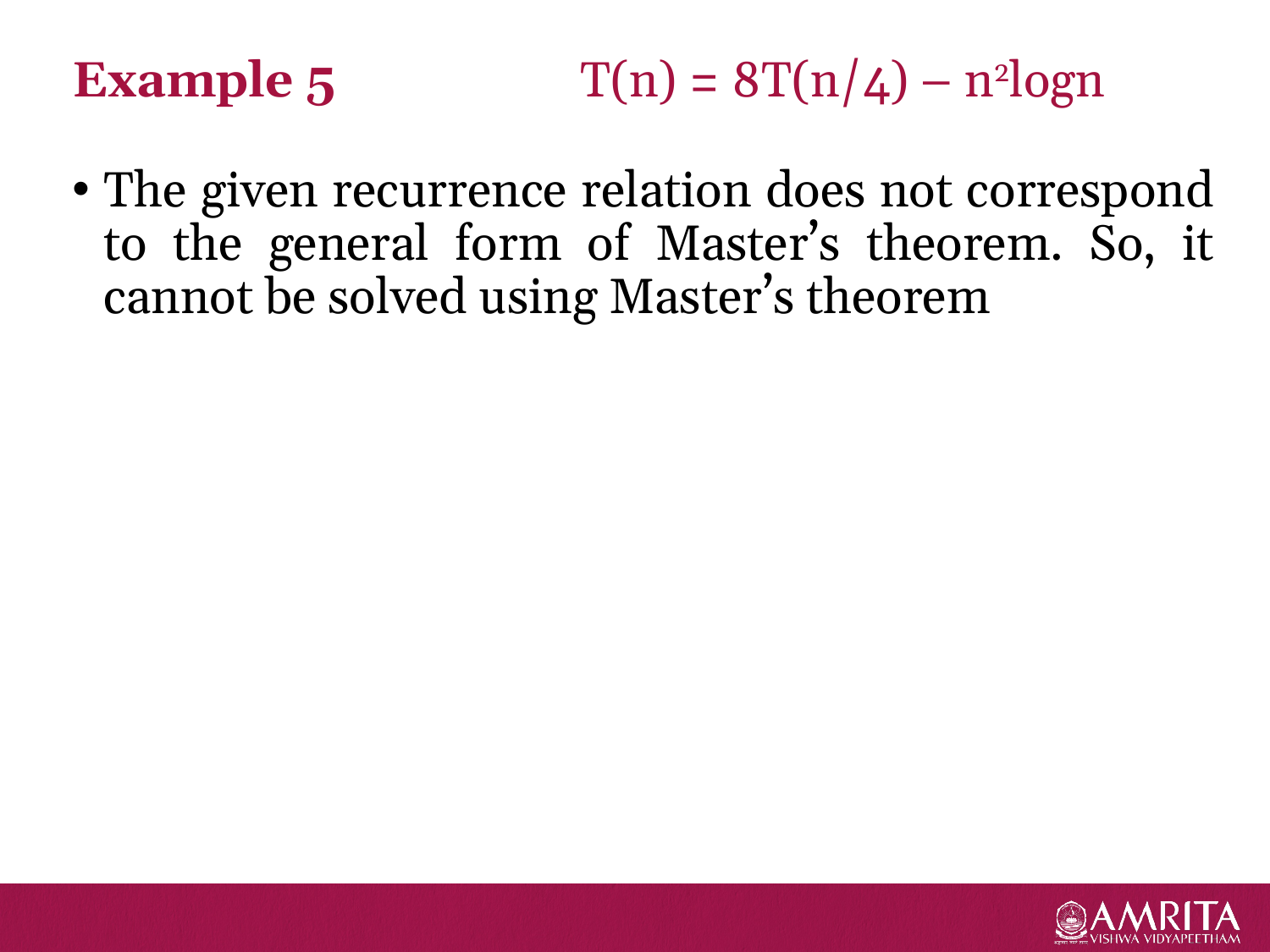

# Example 5  		T(n) = 8T(n/4) – n2logn
The given recurrence relation does not correspond to the general form of Master’s theorem. So, it cannot be solved using Master’s theorem